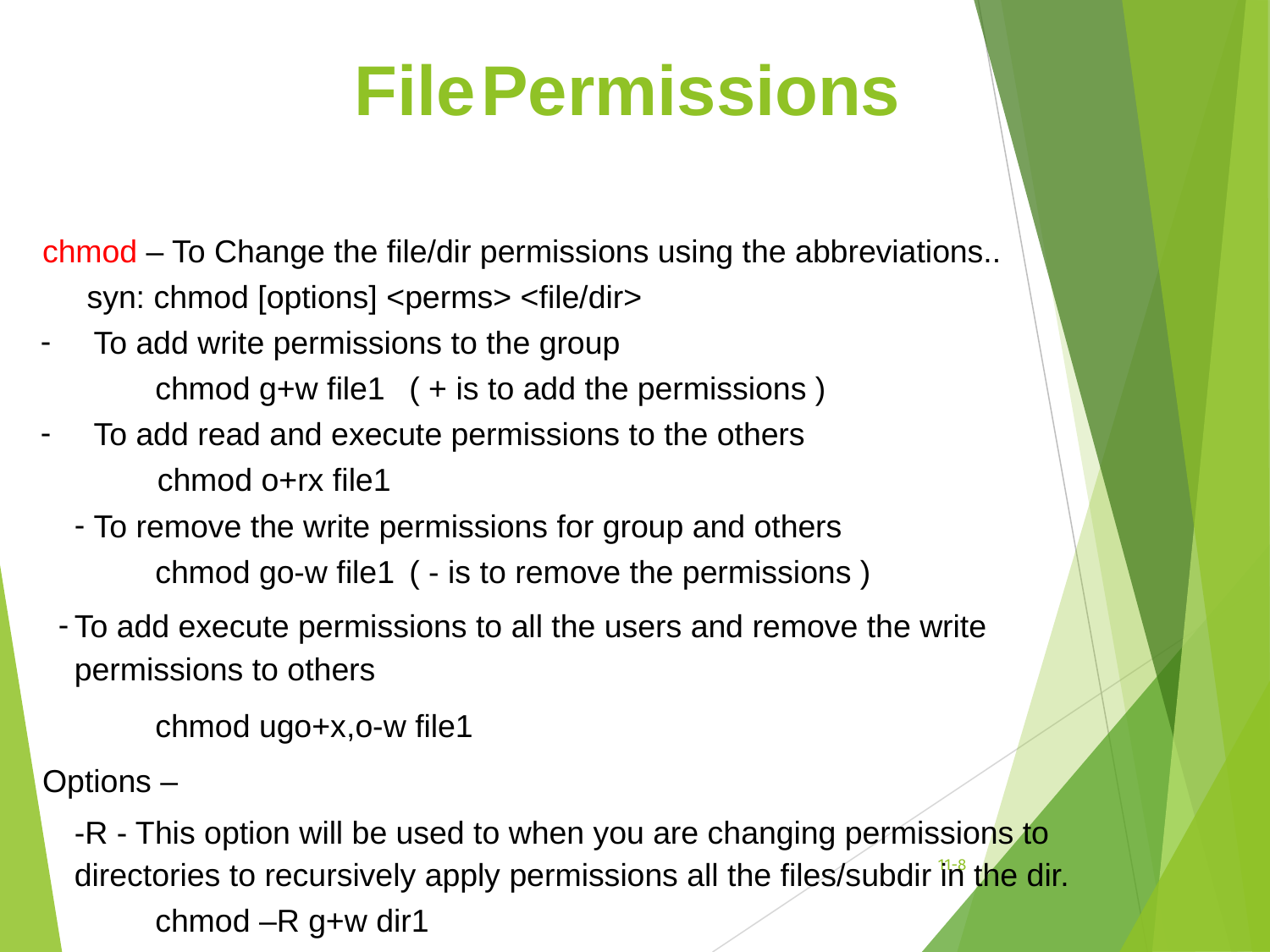

# File	Permissions
chmod – To Change the file/dir permissions using the abbreviations..
     syn: chmod [options] <perms> <file/dir>
To add write permissions to the group
chmod g+w file1	( + is to add the permissions )
To add read and execute permissions to the others
      chmod o+rx file1
To remove the write permissions for group and others
chmod go-w file1	( - is to remove the permissions )
To add execute permissions to all the users and remove the write  permissions to others
chmod ugo+x,o-w file1  Options –
-R - This option will be used to when you are changing permissions to  directories to recursively apply permissions all the files/subdir in the dir.
chmod –R g+w dir1
11-8